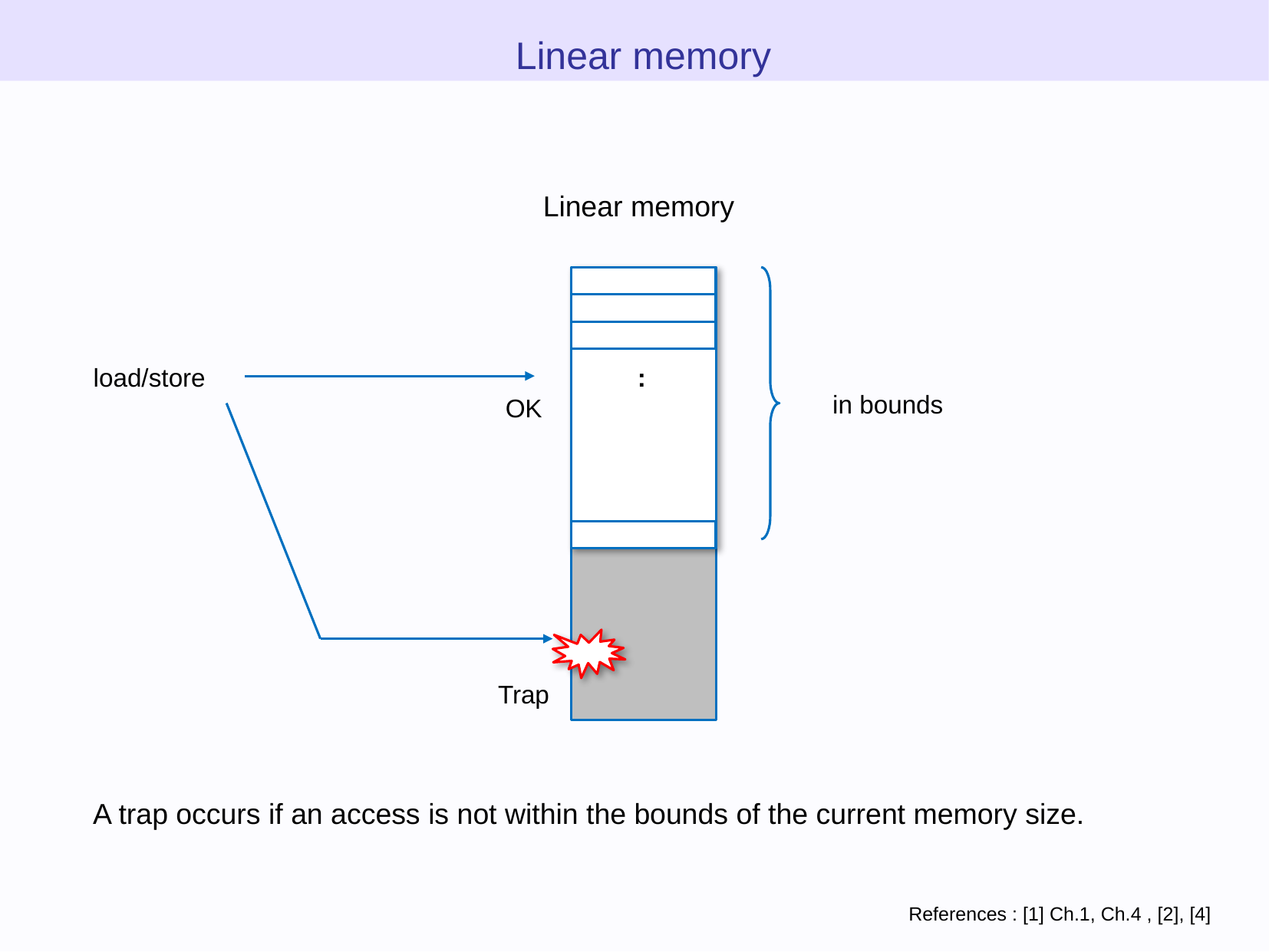

Linear memory
Linear memory

load/store
:
in bounds
OK

Trap
A trap occurs if an access is not within the bounds of the current memory size.
References : [1] Ch.1, Ch.4 , [2], [4]